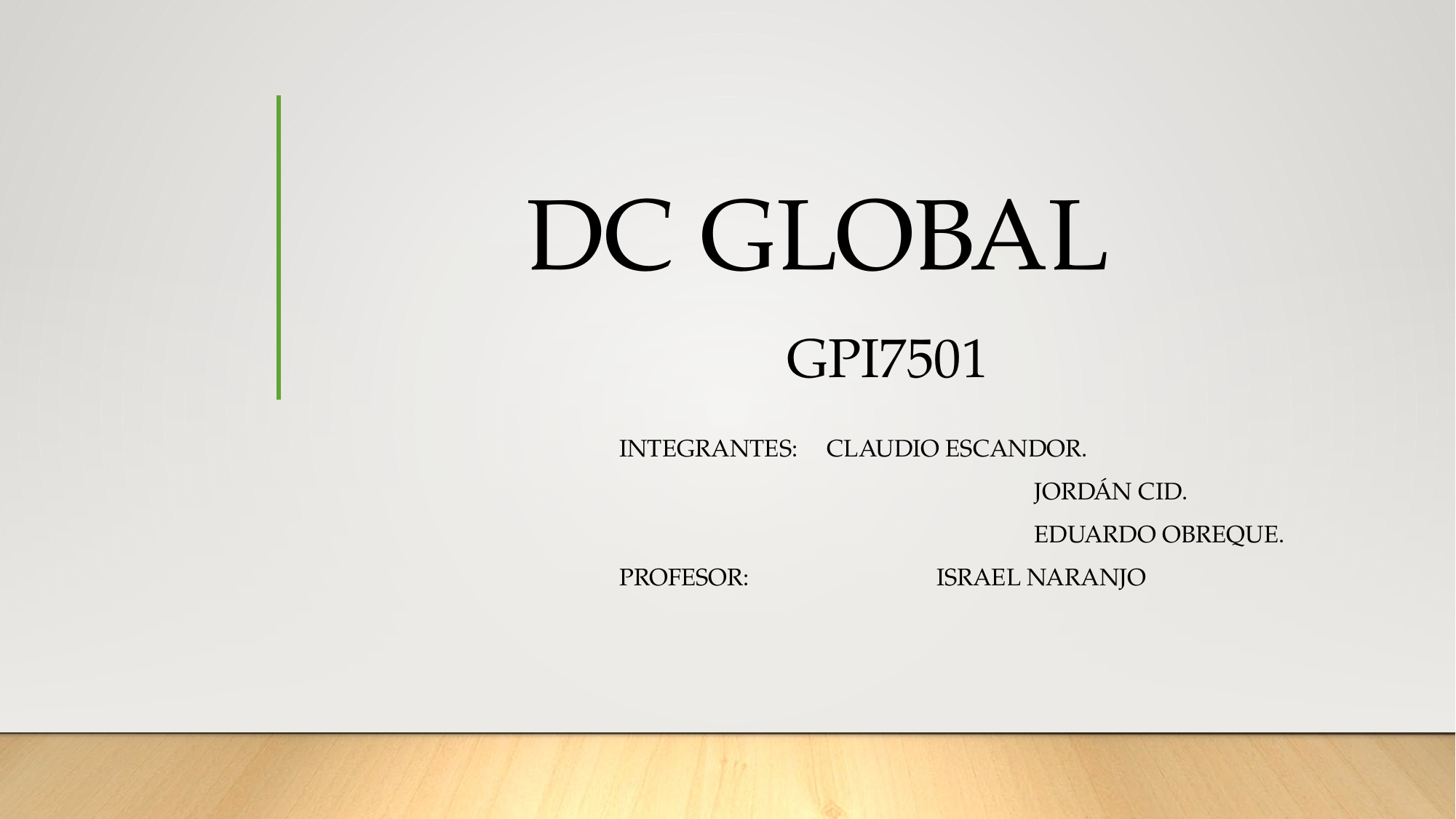

# DC GLOBAL GPI7501
			INTEGRANTES:	CLAUDIO ESCANDOR.
					 		JORDÁN CID.
							EDUARDO OBREQUE.
			PROFESOR:		 ISRAEL NARANJO